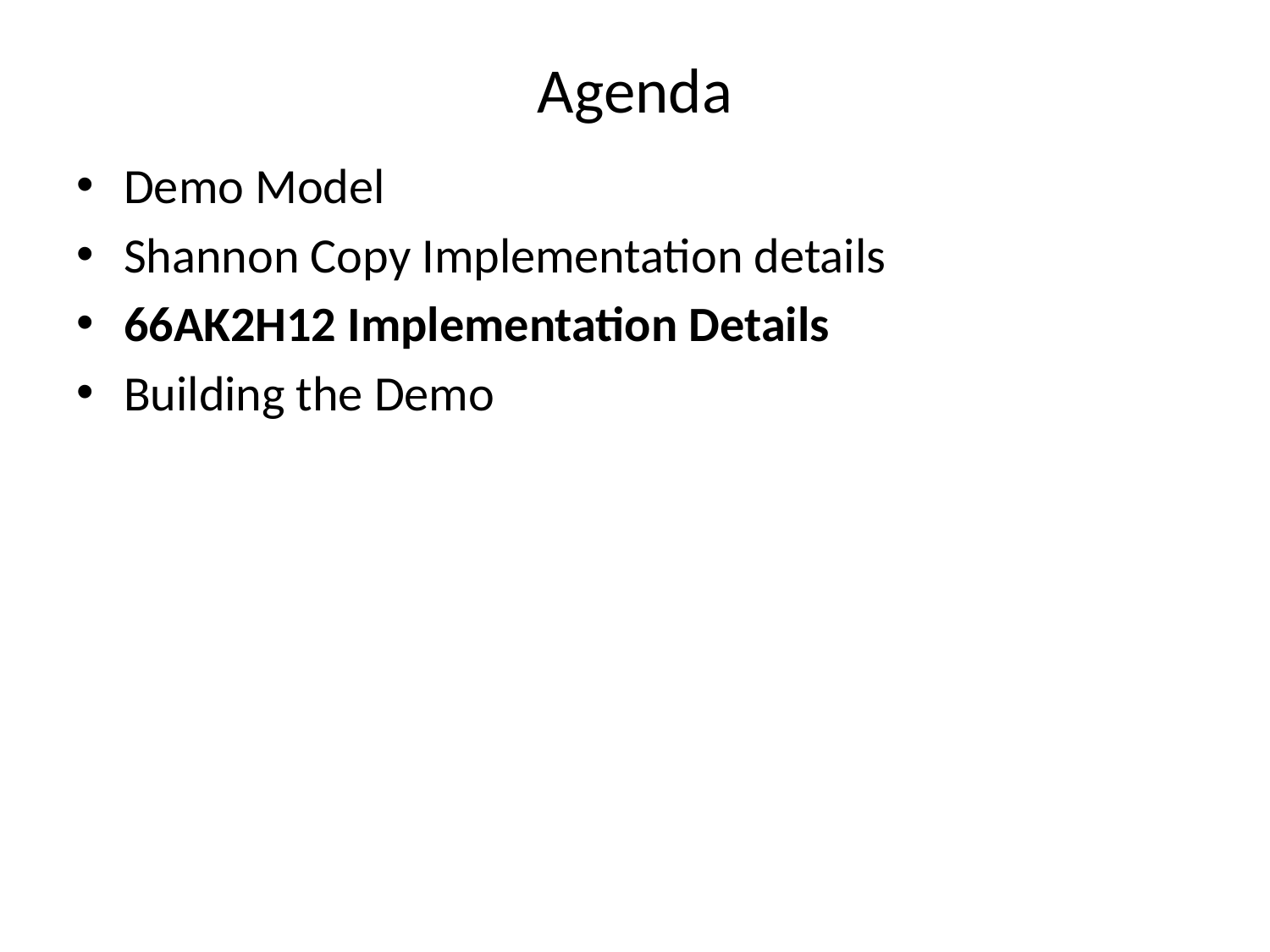

# Agenda
Demo Model
Shannon Copy Implementation details
66AK2H12 Implementation Details
Building the Demo